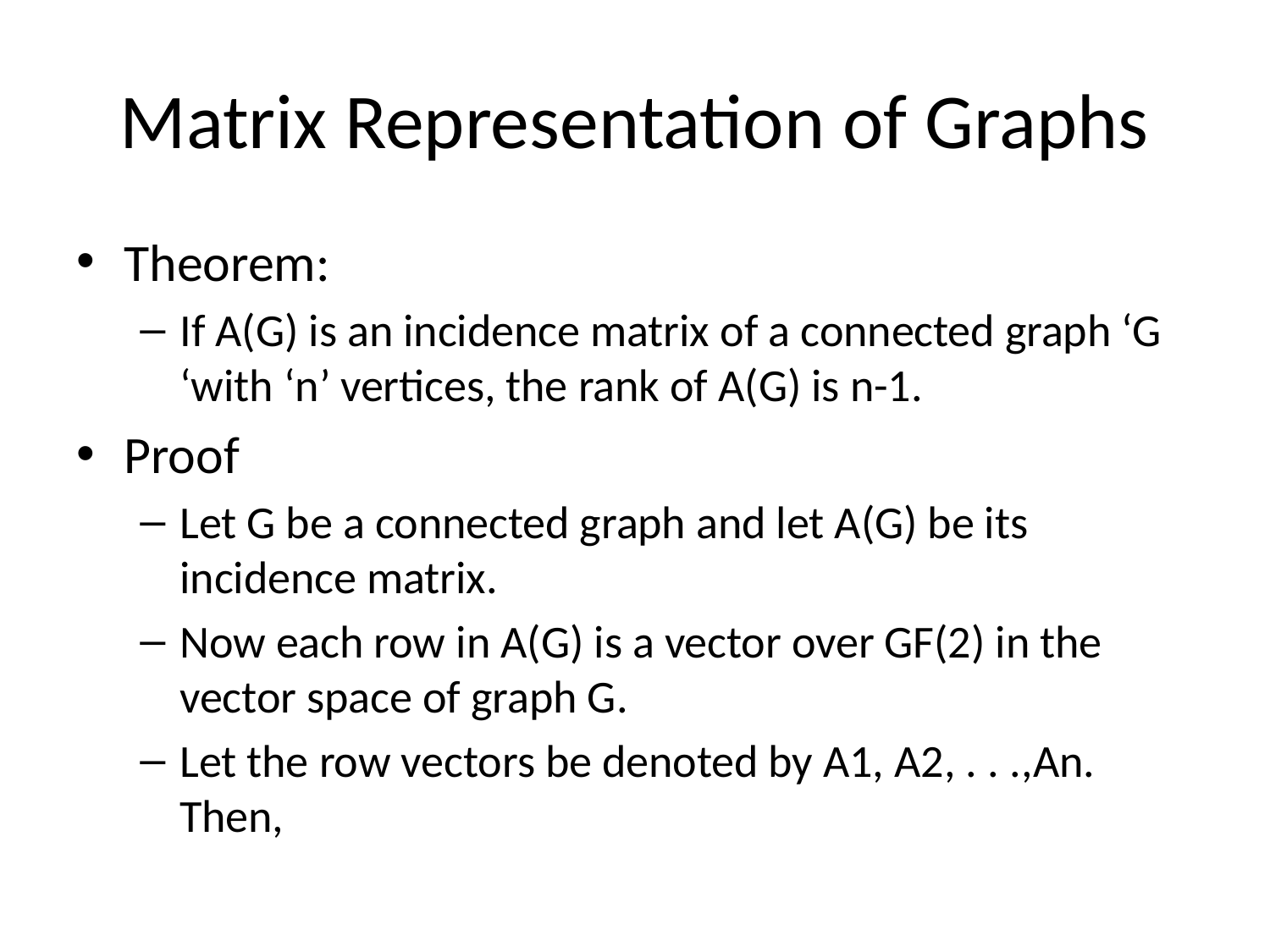

# Matrix Representation of Graphs
Theorem:
If A(G) is an incidence matrix of a connected graph ‘G ‘with ‘n’ vertices, the rank of A(G) is n-1.
Proof
Let G be a connected graph and let A(G) be its incidence matrix.
Now each row in A(G) is a vector over GF(2) in the vector space of graph G.
Let the row vectors be denoted by A1, A2, . . .,An. Then,